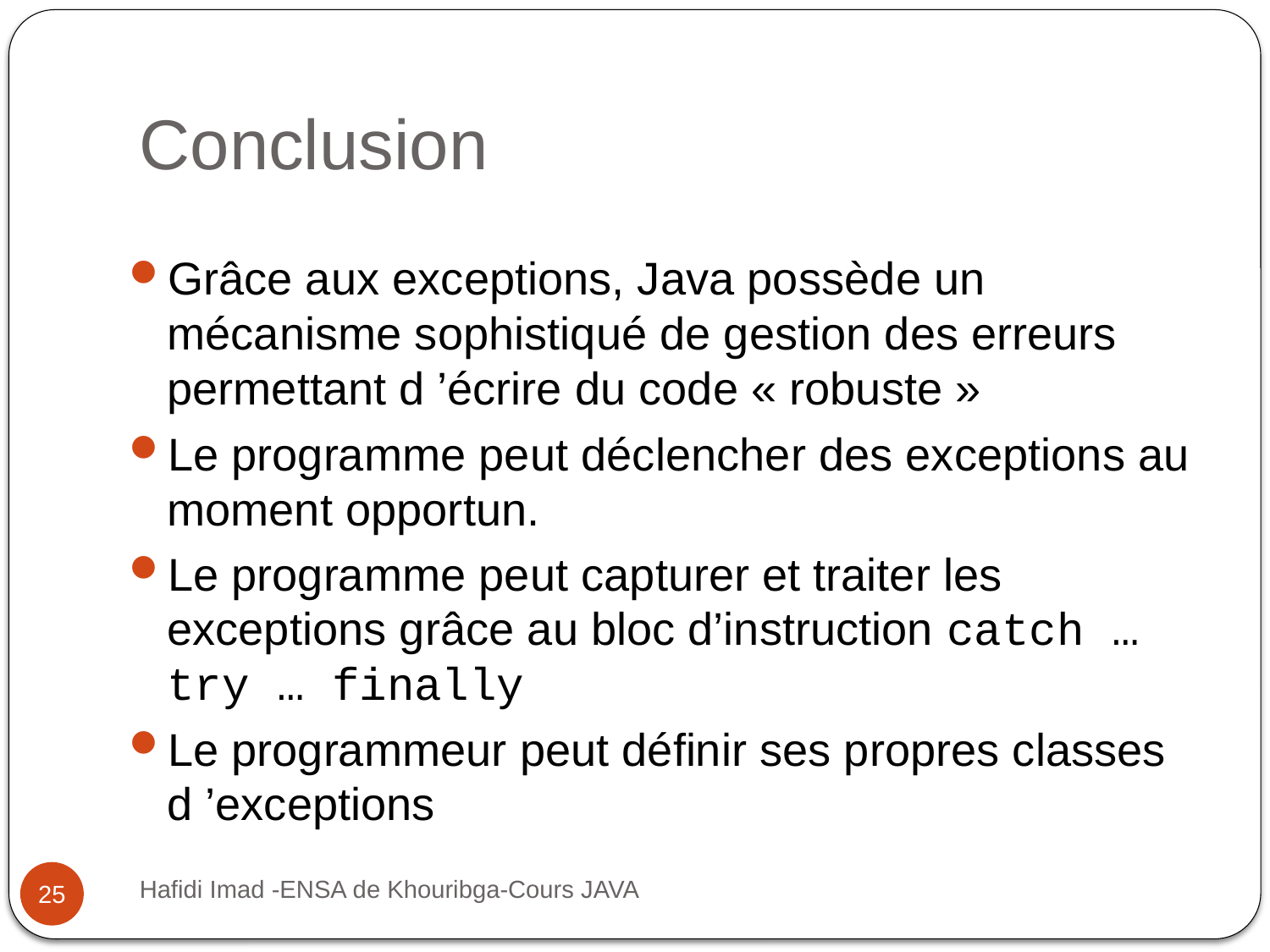

# Conclusion
Grâce aux exceptions, Java possède un mécanisme sophistiqué de gestion des erreurs permettant d ’écrire du code « robuste »
Le programme peut déclencher des exceptions au moment opportun.
Le programme peut capturer et traiter les exceptions grâce au bloc d’instruction catch … try … finally
Le programmeur peut définir ses propres classes d ’exceptions
25
Hafidi Imad -ENSA de Khouribga-Cours JAVA